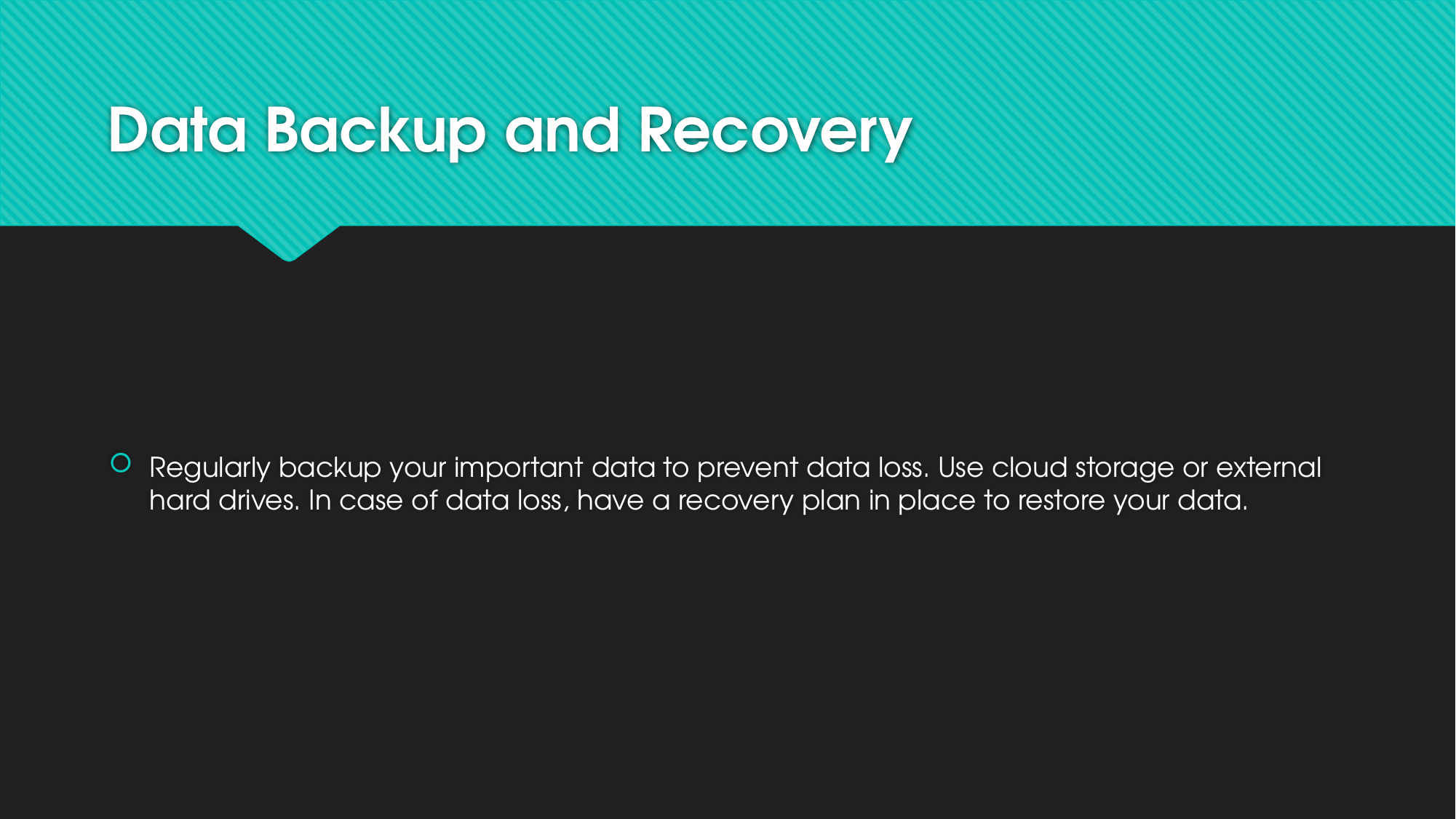

# Data Backup and Recovery
Regularly backup your important data to prevent data loss. Use cloud storage or external hard drives. In case of data loss, have a recovery plan in place to restore your data.